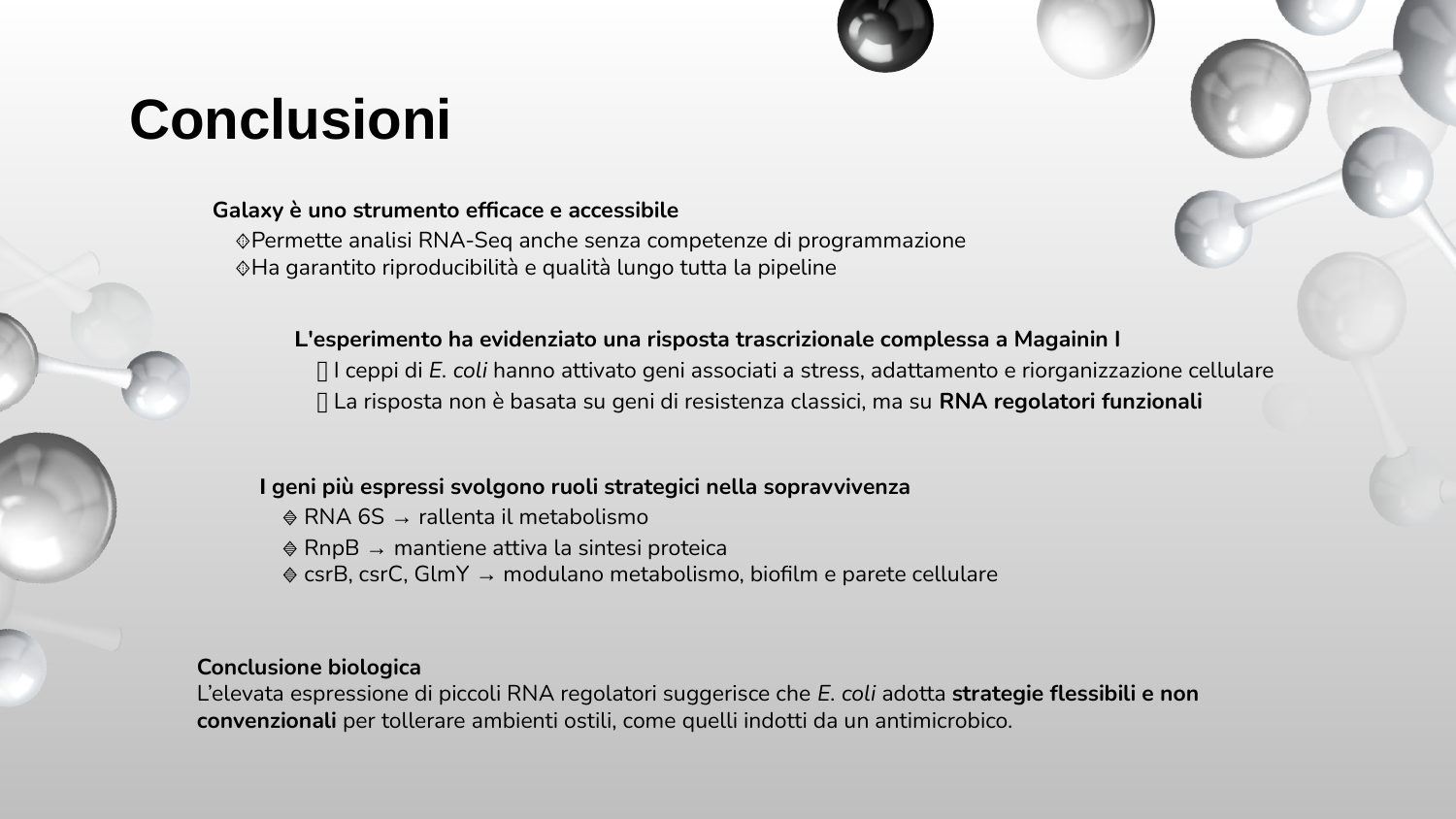

# Conclusioni
Galaxy è uno strumento efficace e accessibile
 🔸Permette analisi RNA-Seq anche senza competenze di programmazione
 🔸Ha garantito riproducibilità e qualità lungo tutta la pipeline
L'esperimento ha evidenziato una risposta trascrizionale complessa a Magainin I
 🧬 I ceppi di E. coli hanno attivato geni associati a stress, adattamento e riorganizzazione cellulare
 🧪 La risposta non è basata su geni di resistenza classici, ma su RNA regolatori funzionali

I geni più espressi svolgono ruoli strategici nella sopravvivenza
 🔹 RNA 6S → rallenta il metabolismo
 🔹 RnpB → mantiene attiva la sintesi proteica
 🔹 csrB, csrC, GlmY → modulano metabolismo, biofilm e parete cellulare
Conclusione biologica
L’elevata espressione di piccoli RNA regolatori suggerisce che E. coli adotta strategie flessibili e non convenzionali per tollerare ambienti ostili, come quelli indotti da un antimicrobico.